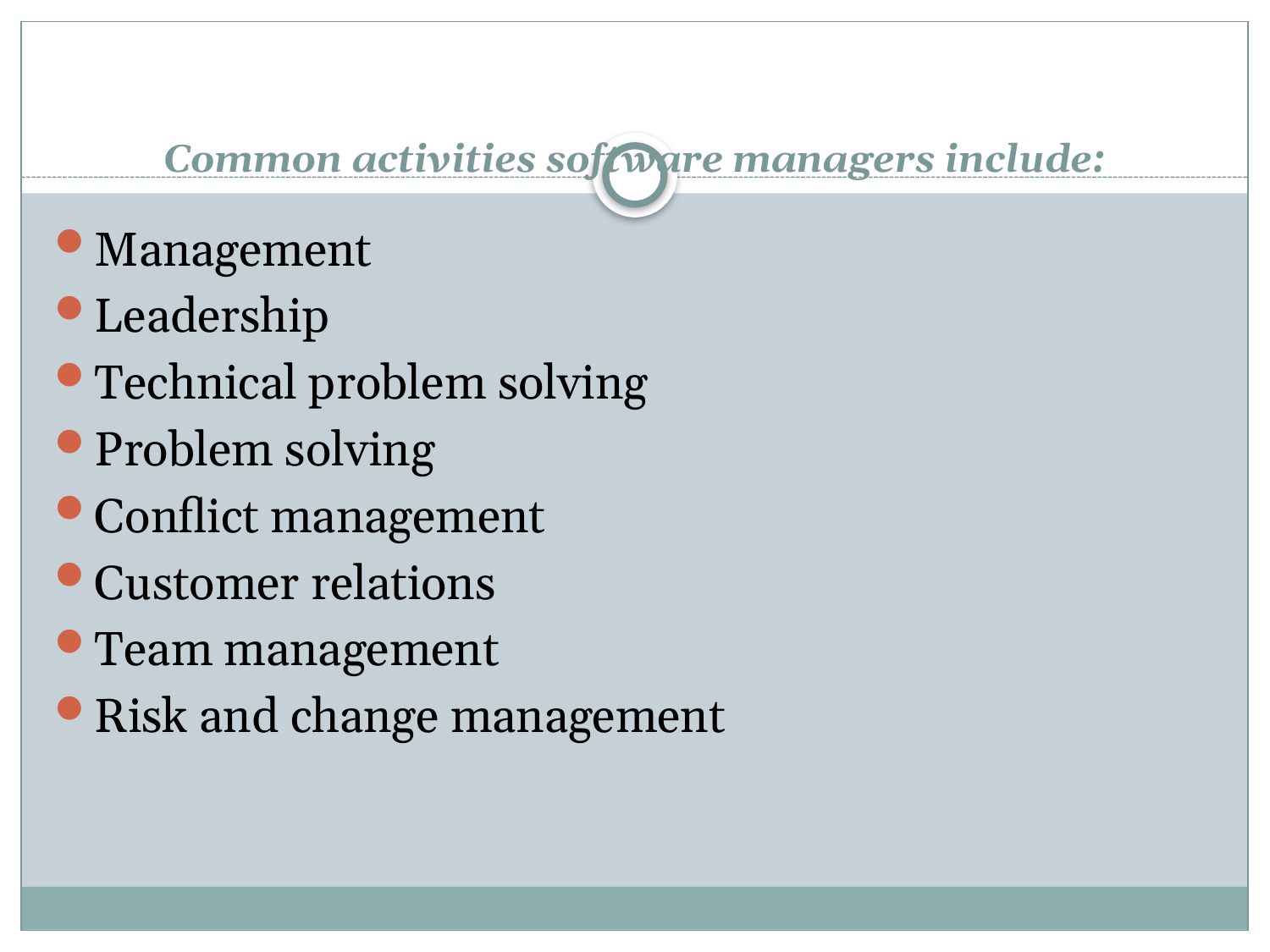

# Common activities software managers include:
Management
Leadership
Technical problem solving
Problem solving
Conflict management
Customer relations
Team management
Risk and change management